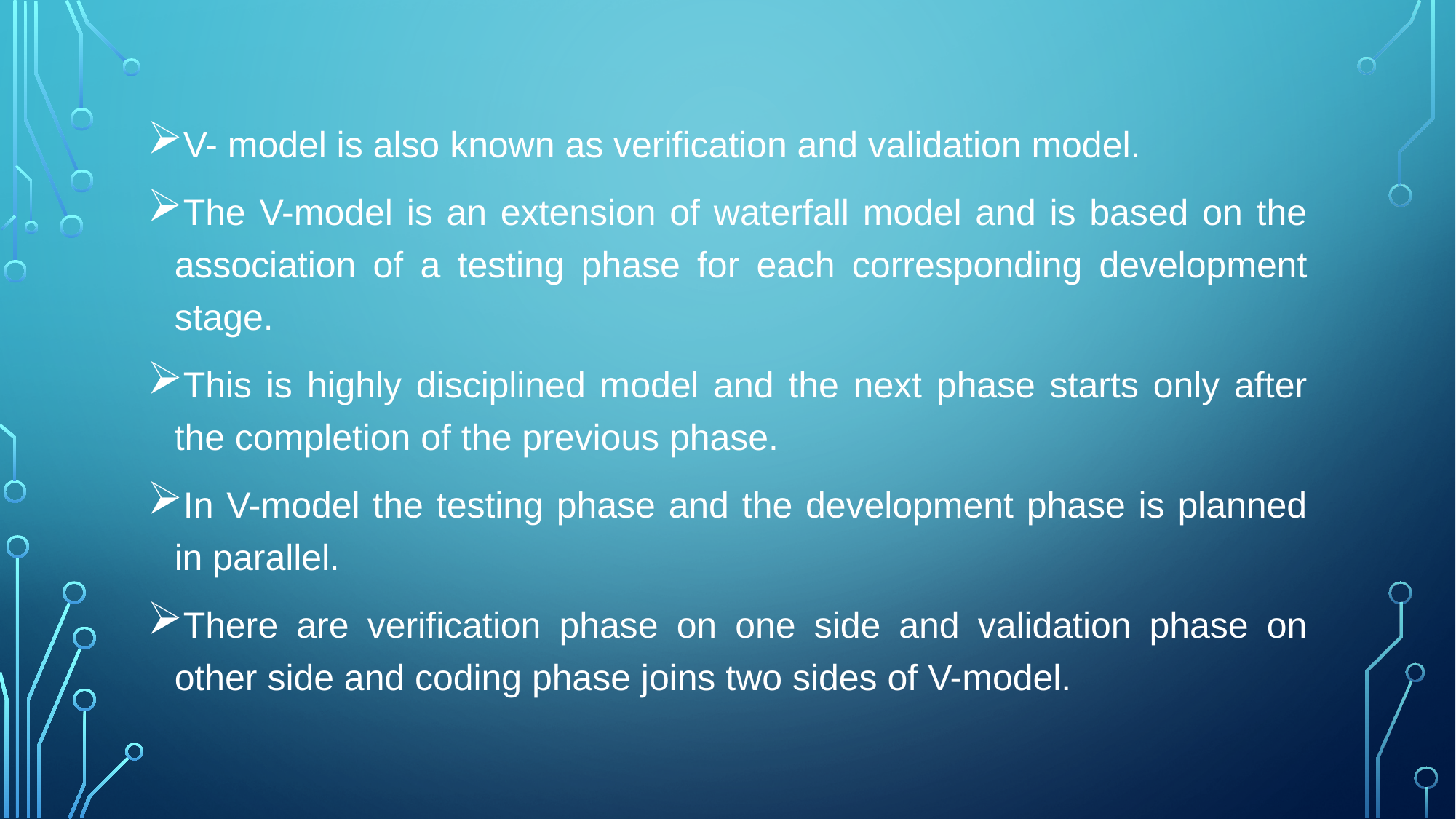

#
V- model is also known as verification and validation model.
The V-model is an extension of waterfall model and is based on the association of a testing phase for each corresponding development stage.
This is highly disciplined model and the next phase starts only after the completion of the previous phase.
In V-model the testing phase and the development phase is planned in parallel.
There are verification phase on one side and validation phase on other side and coding phase joins two sides of V-model.